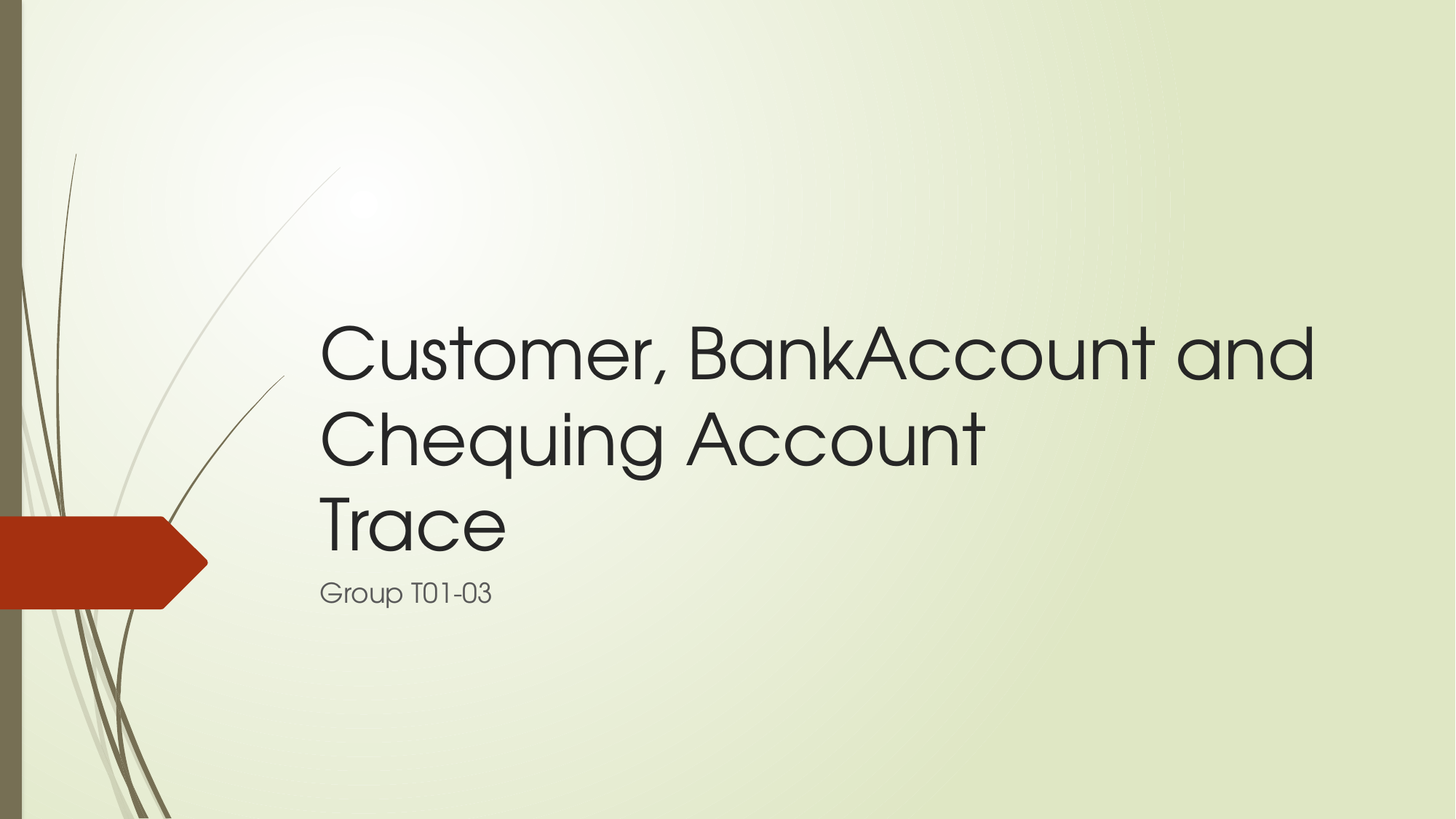

# Customer, BankAccount and Chequing Account Trace
Group T01-03